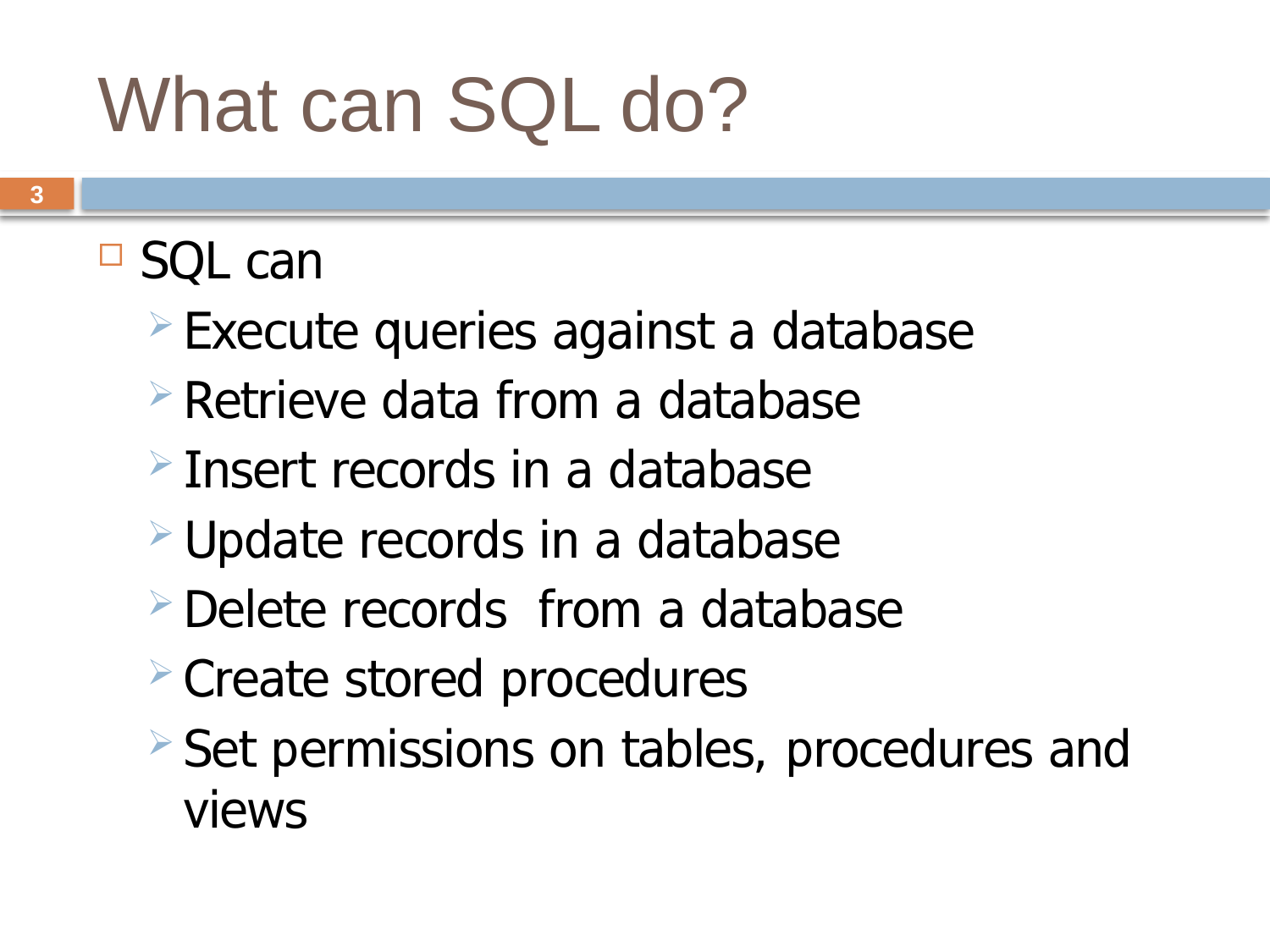

# What can SQL do?
3
SQL can
Execute queries against a database
Retrieve data from a database
Insert records in a database
Update records in a database
Delete records  from a database
Create stored procedures
Set permissions on tables, procedures and views